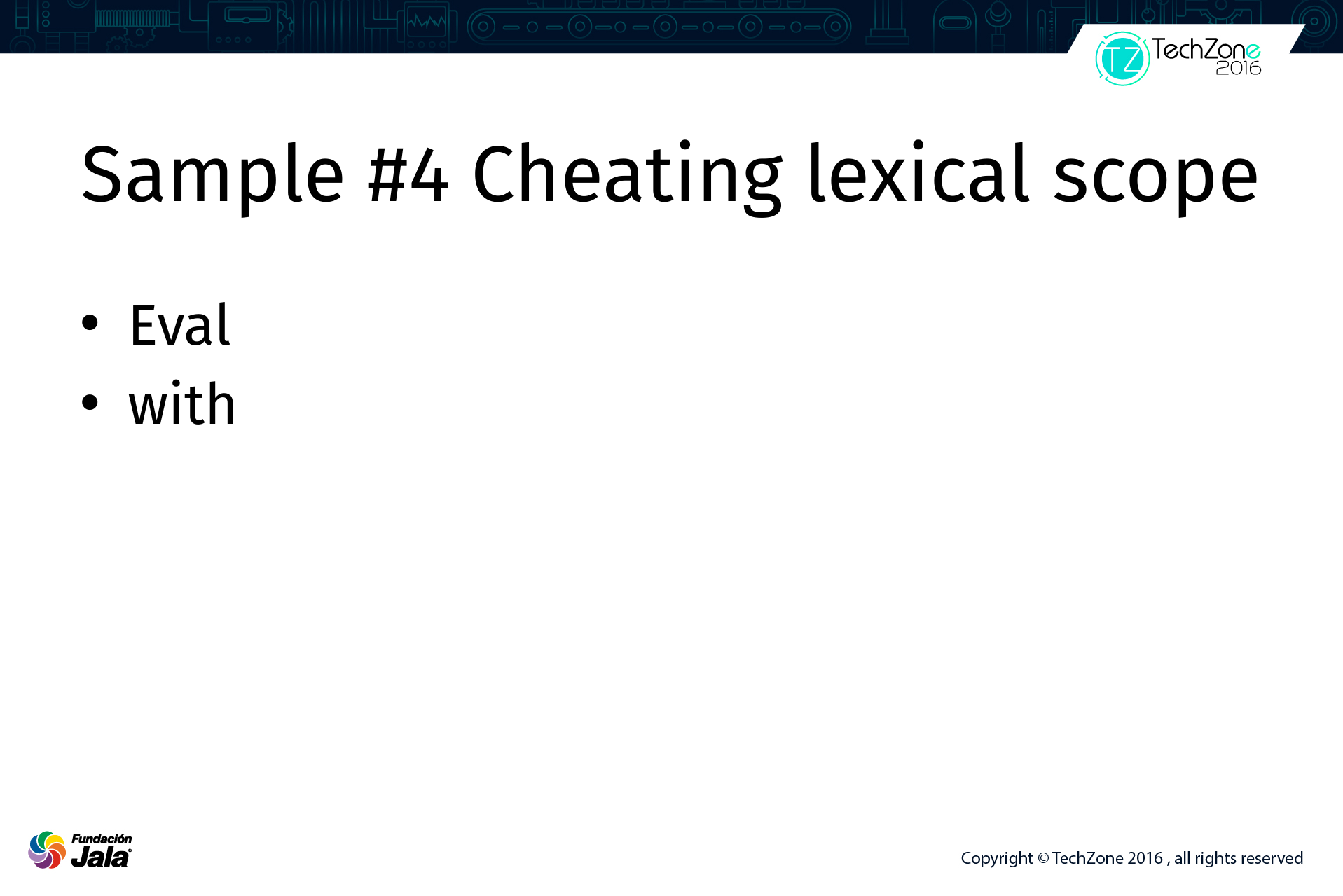

# Sample #4 Cheating lexical scope
Eval
with